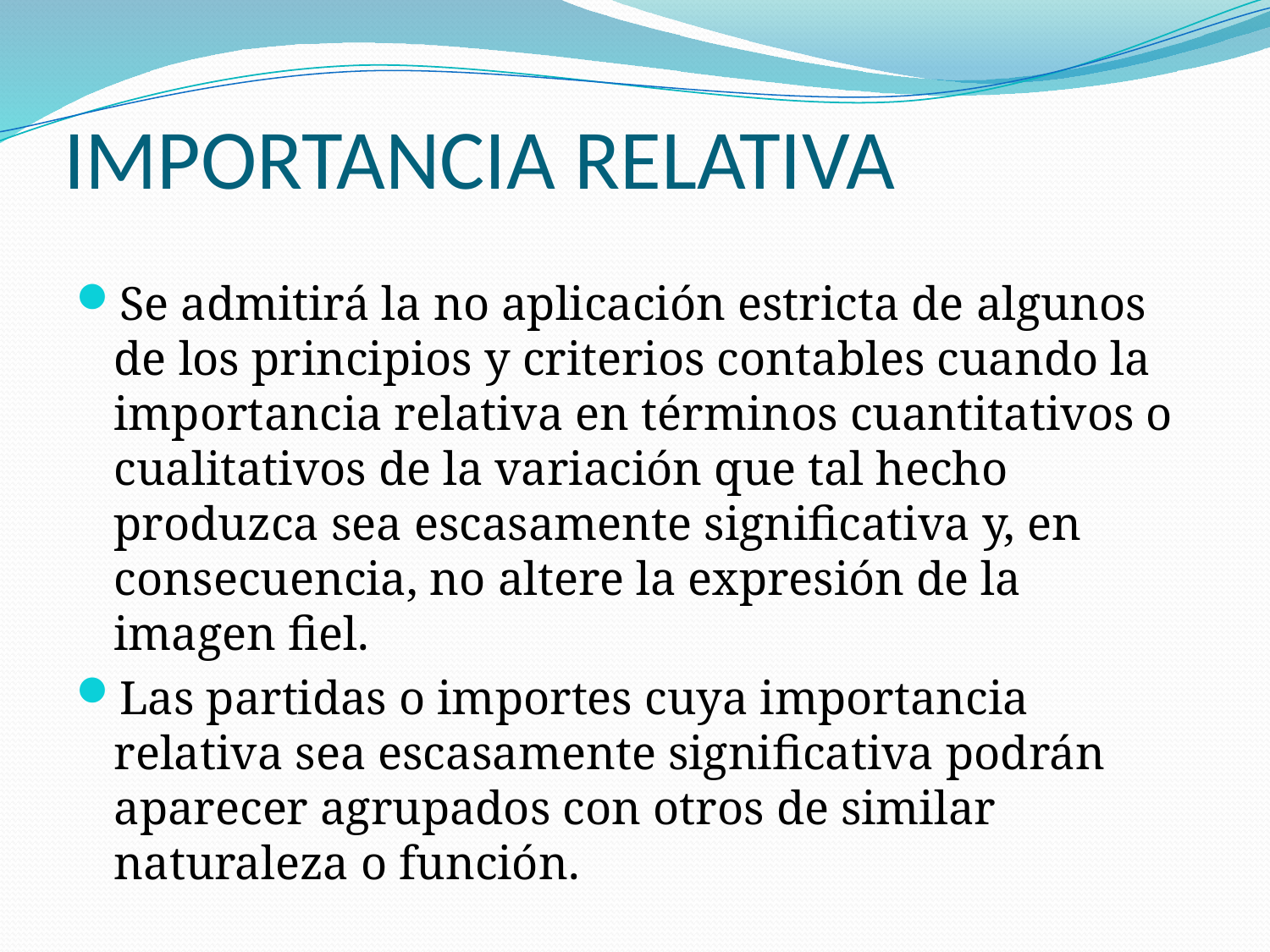

# IMPORTANCIA RELATIVA
Se admitirá la no aplicación estricta de algunos de los principios y criterios contables cuando la  importancia relativa en términos cuantitativos o cualitativos de la variación que tal hecho produzca sea escasamente significativa y, en consecuencia, no altere la expresión de la imagen fiel.
Las partidas o importes cuya importancia relativa sea escasamente significativa podrán aparecer agrupados con otros de similar naturaleza o función.